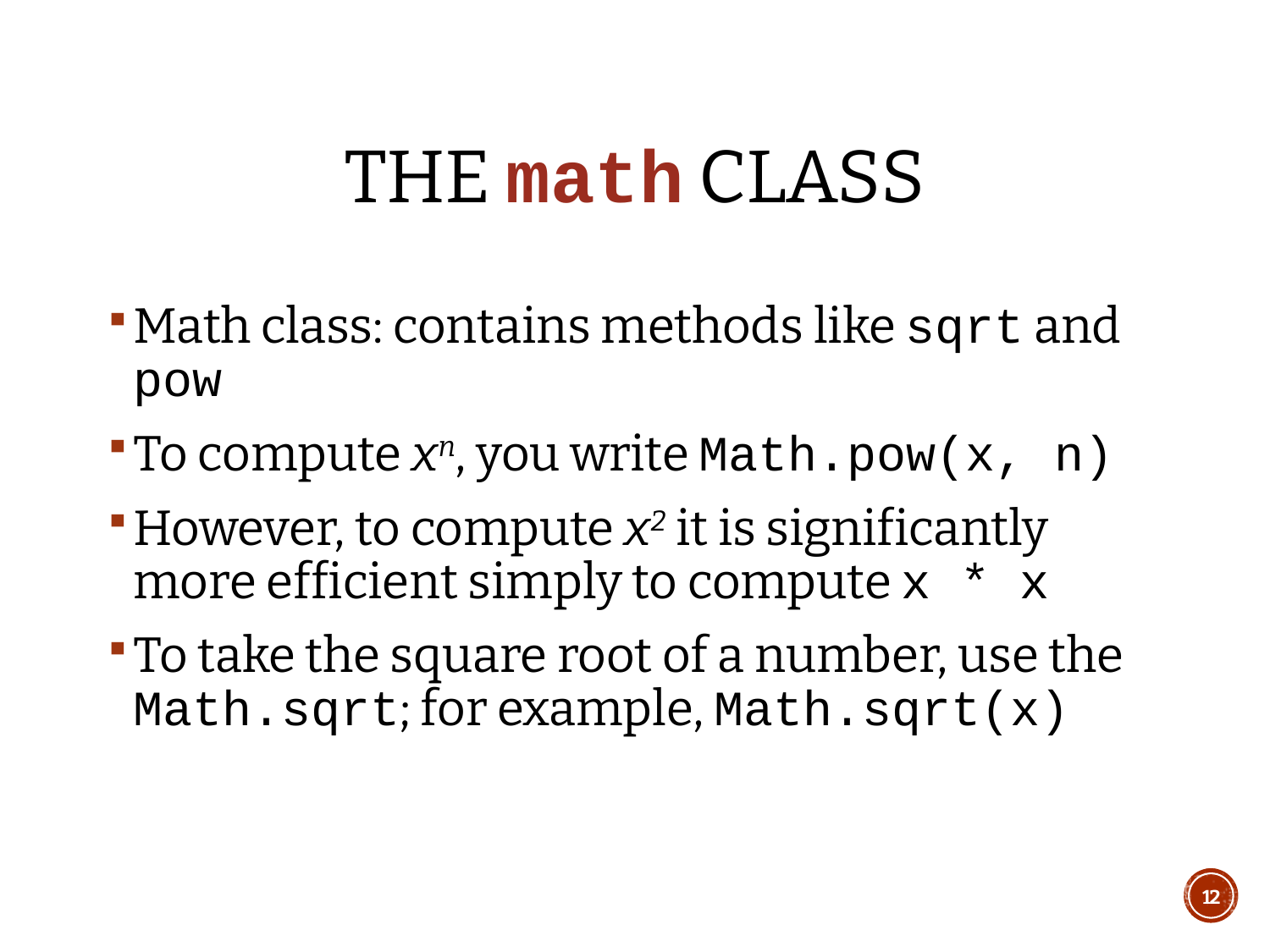

# The math class
Math class: contains methods like sqrt and pow
To compute xn, you write Math.pow(x, n)
However, to compute x2 it is significantly more efficient simply to compute x * x
To take the square root of a number, use the Math.sqrt; for example, Math.sqrt(x)
12